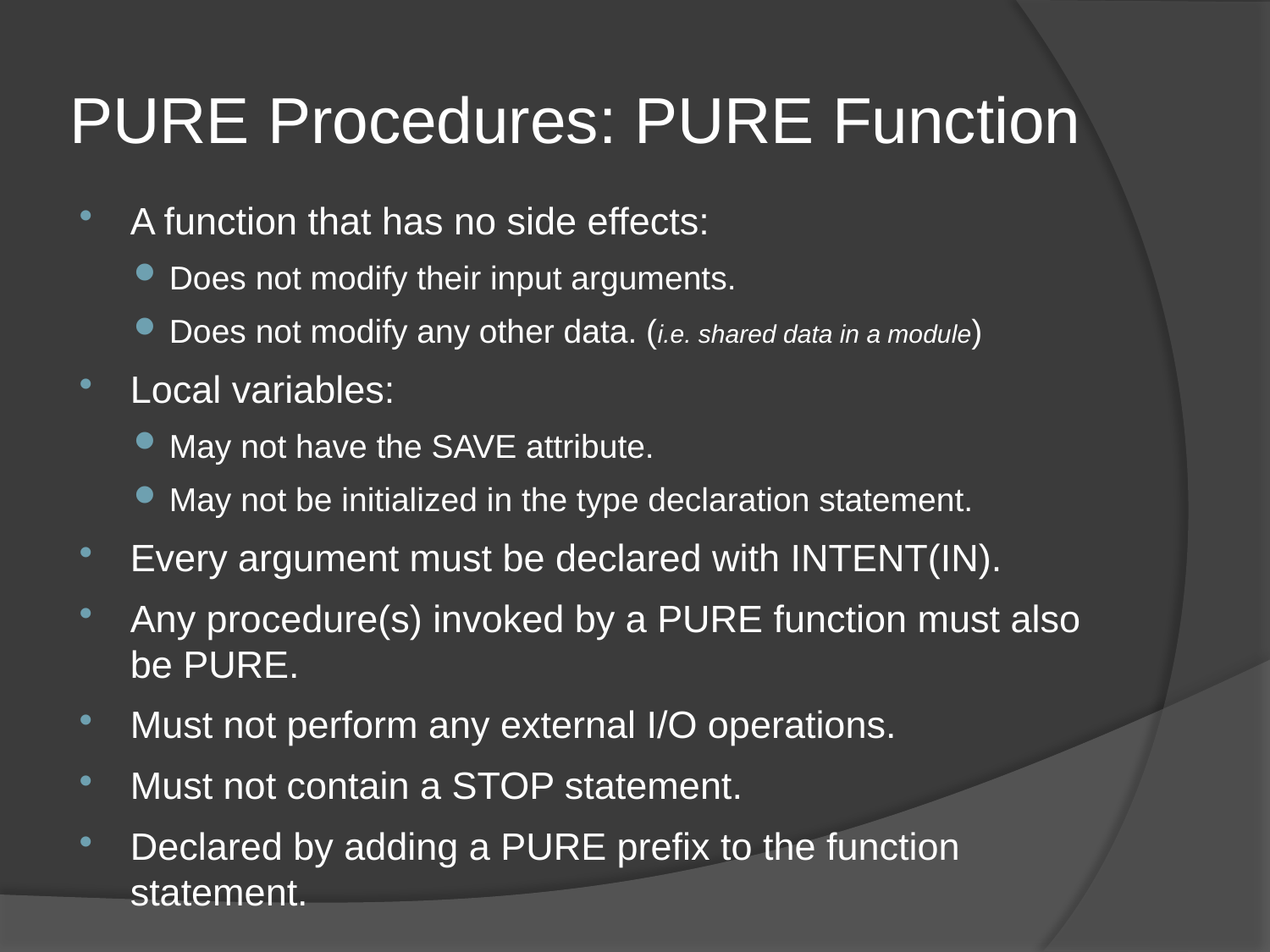

# PURE Procedures: PURE Function
A function that has no side effects:
Does not modify their input arguments.
Does not modify any other data. (i.e. shared data in a module)
Local variables:
May not have the SAVE attribute.
May not be initialized in the type declaration statement.
Every argument must be declared with INTENT(IN).
Any procedure(s) invoked by a PURE function must also be PURE.
Must not perform any external I/O operations.
Must not contain a STOP statement.
Declared by adding a PURE prefix to the function statement.